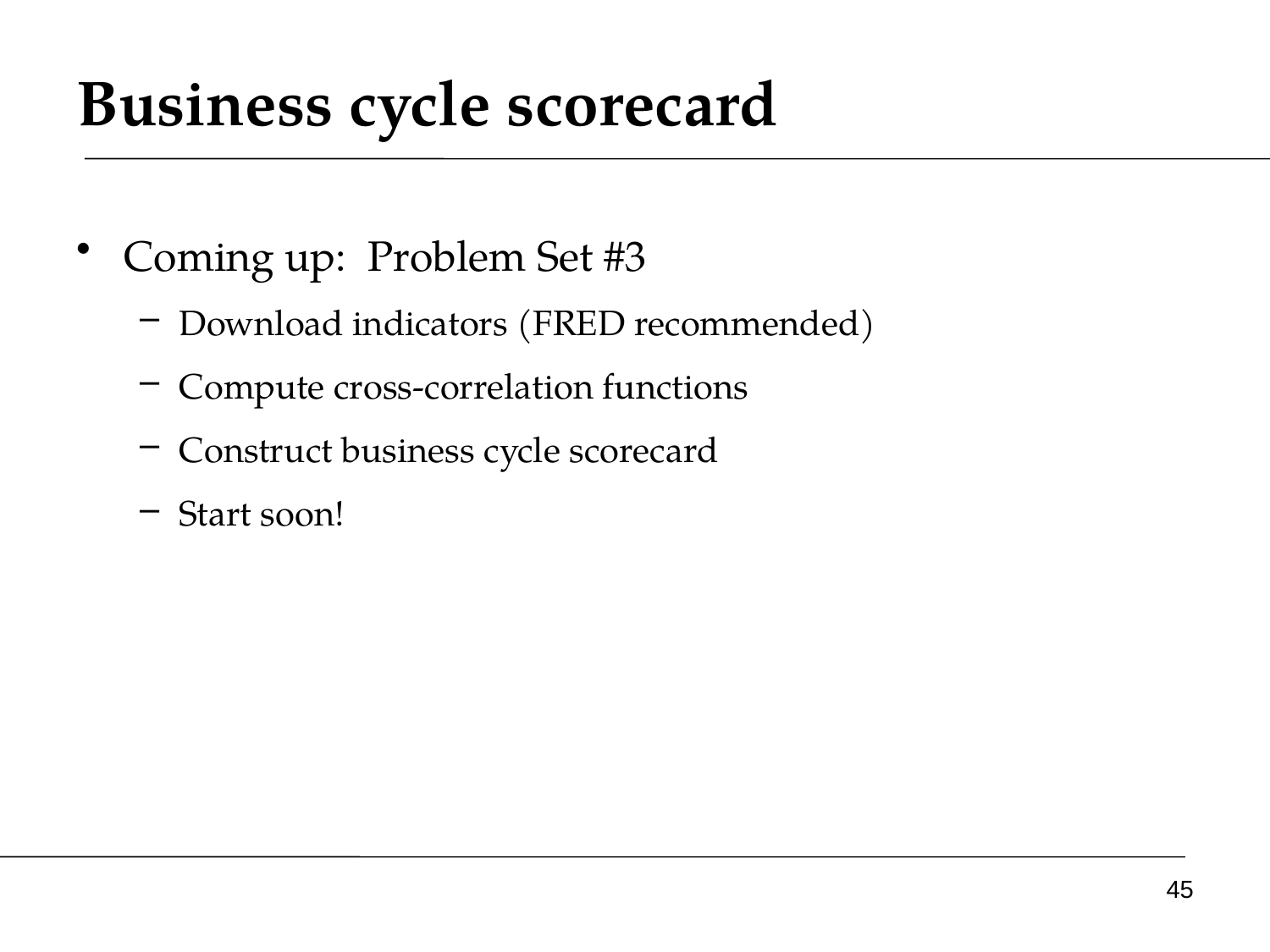

Business cycle scorecard
Coming up:  Problem Set #3
Download indicators (FRED recommended)
Compute cross-correlation functions
Construct business cycle scorecard
Start soon!
45